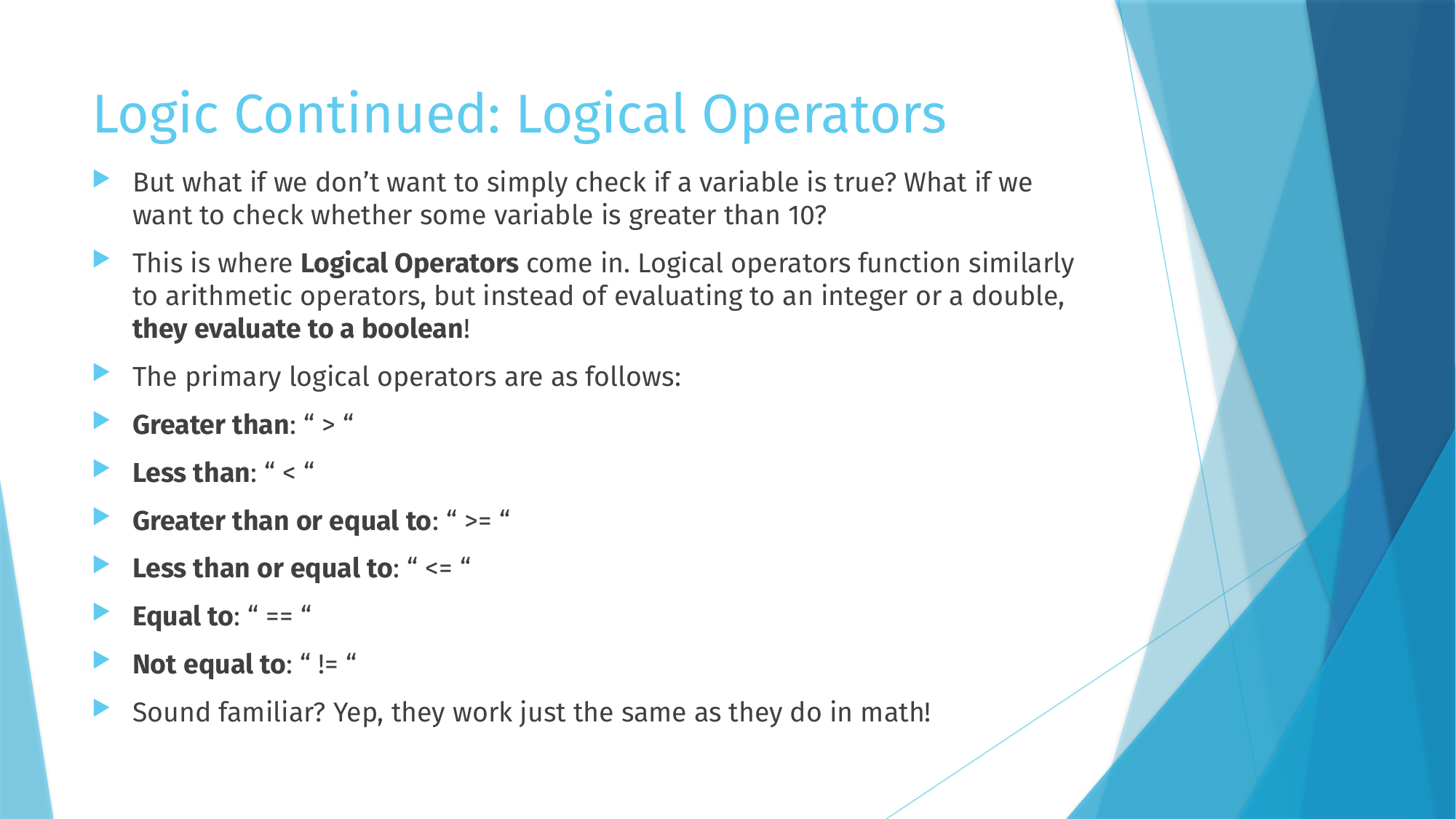

# Logic Continued: Logical Operators
But what if we don’t want to simply check if a variable is true? What if we want to check whether some variable is greater than 10?
This is where Logical Operators come in. Logical operators function similarly to arithmetic operators, but instead of evaluating to an integer or a double, they evaluate to a boolean!
The primary logical operators are as follows:
Greater than: “ > “
Less than: “ < “
Greater than or equal to: “ >= “
Less than or equal to: “ <= “
Equal to: “ == “
Not equal to: “ != “
Sound familiar? Yep, they work just the same as they do in math!